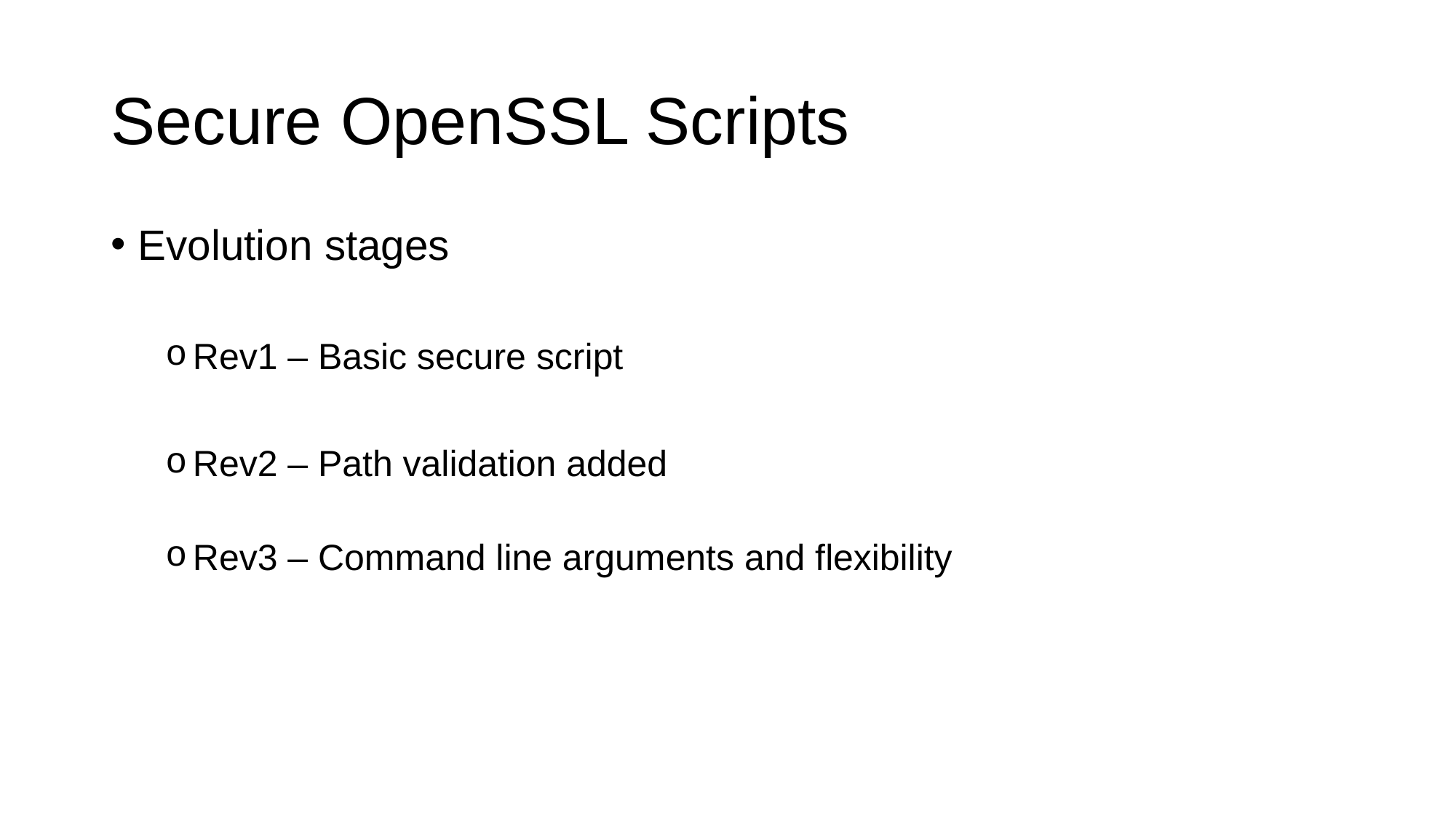

# Secure OpenSSL Scripts
Evolution stages

Rev1 – Basic secure script

Rev2 – Path validation added

Rev3 – Command line arguments and flexibility